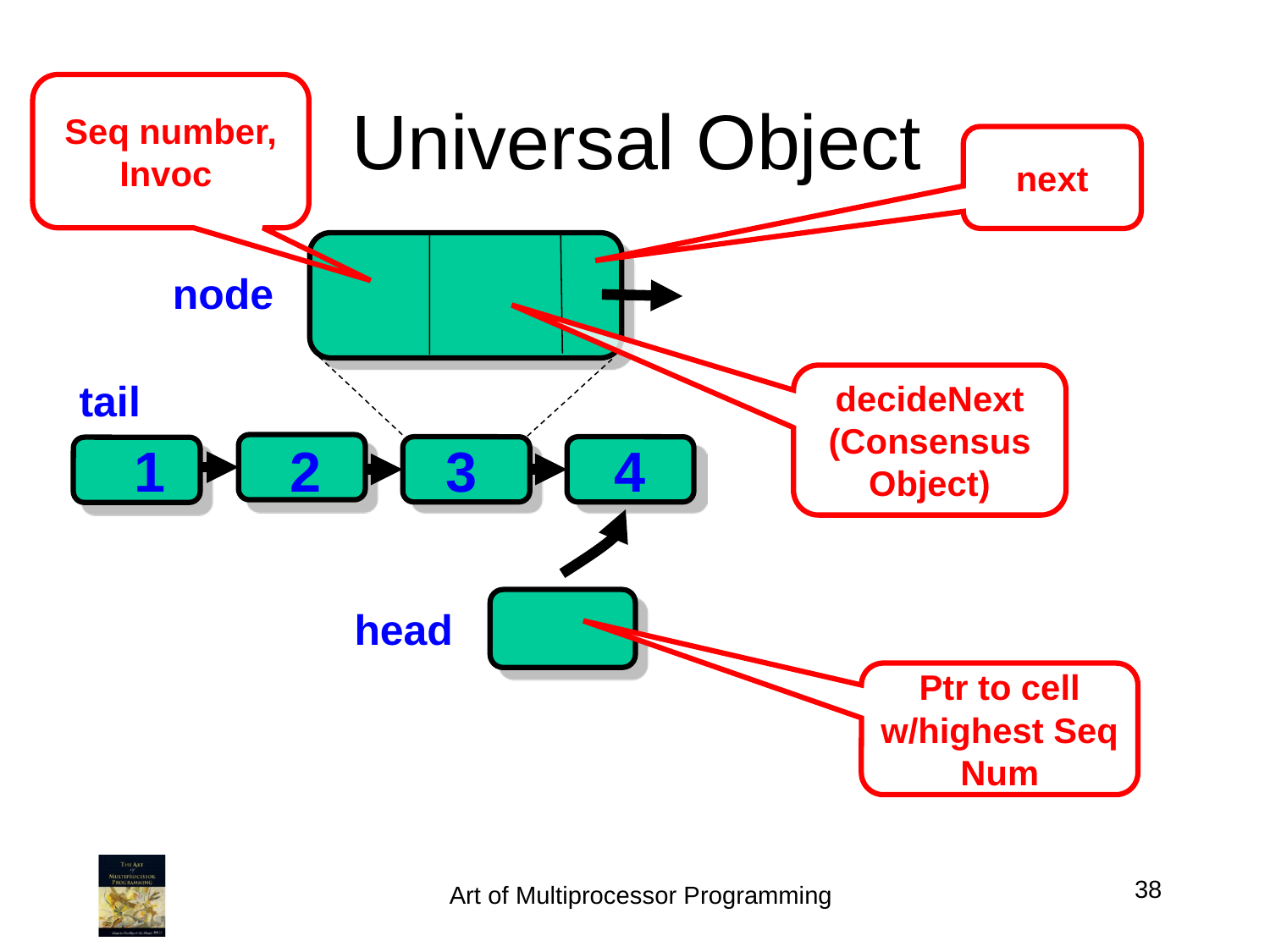

# Universal Object
Seq number, Invoc
next

node

decideNext
(Consensus Object)
tail
1
2
3
4

head
Ptr to cell w/highest Seq Num
38
Art of Multiprocessor Programming